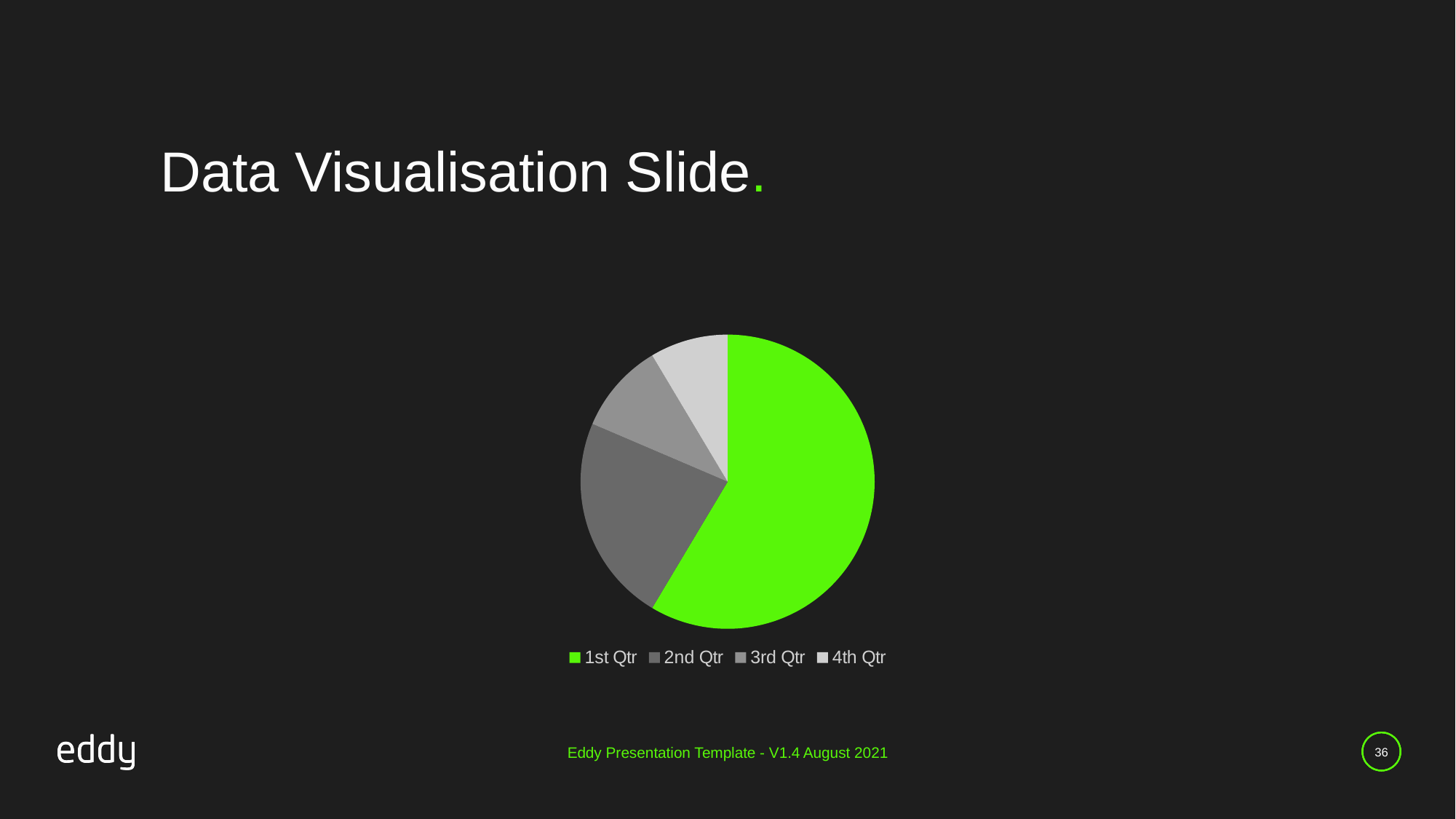

Data Visualisation Slide.

### Chart

| Category | Sales | Column2 | Column3 | Column4 | Column5 |
|---|---|---|---|---|---|
| 1st Qtr | 8.2 | None | None | None | None |
| 2nd Qtr | 3.2 | None | None | None | None |
| 3rd Qtr | 1.4 | None | None | None | None |
| 4th Qtr | 1.2 | None | None | None | None |
Eddy Presentation Template - V1.4 August 2021
36